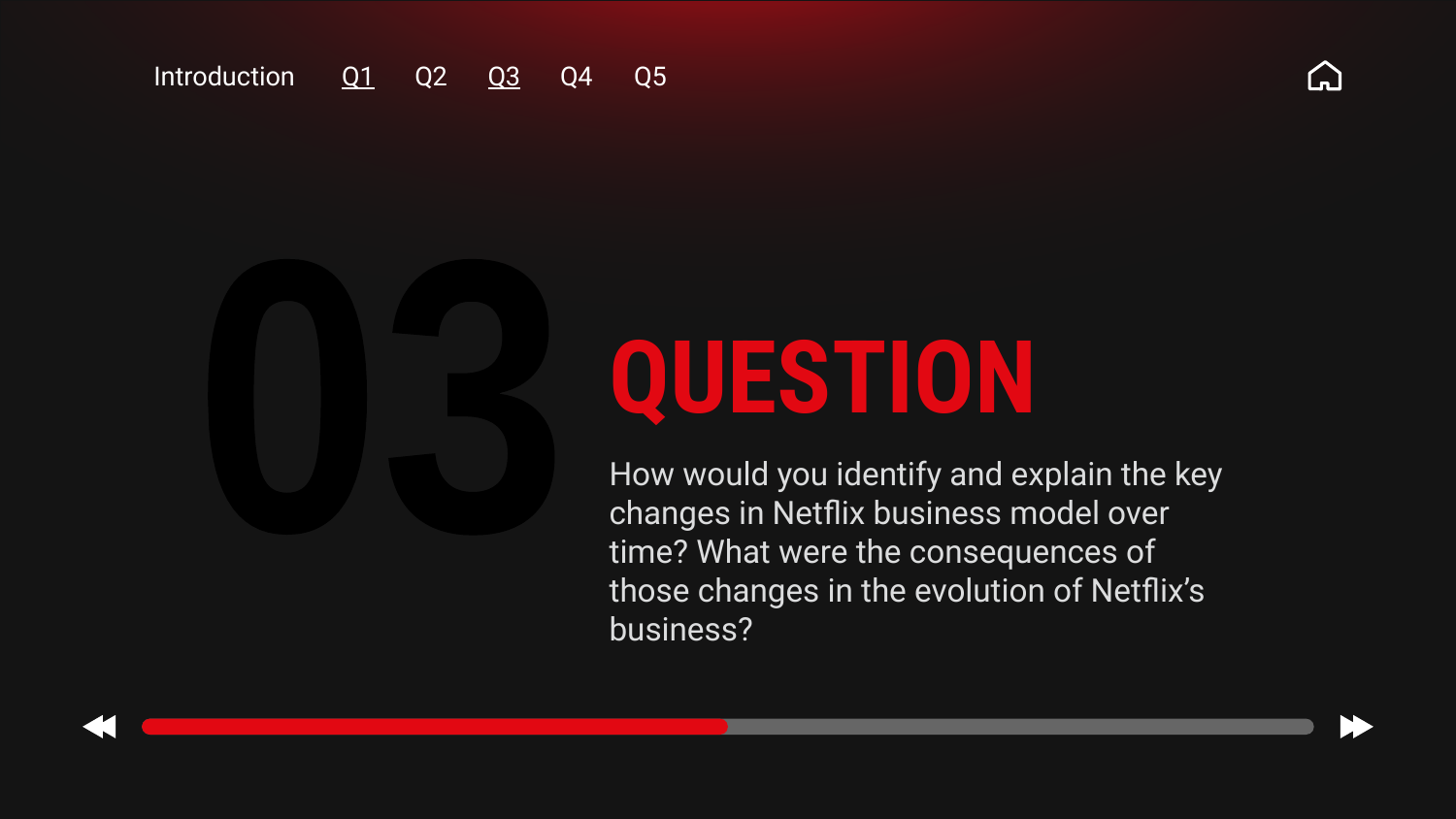

Introduction
Q1
Q2
Q3
Q4
Q5

01
03
# QUESTION
How would you identify and explain the key changes in Netflix business model over time? What were the consequences of those changes in the evolution of Netflix’s business?